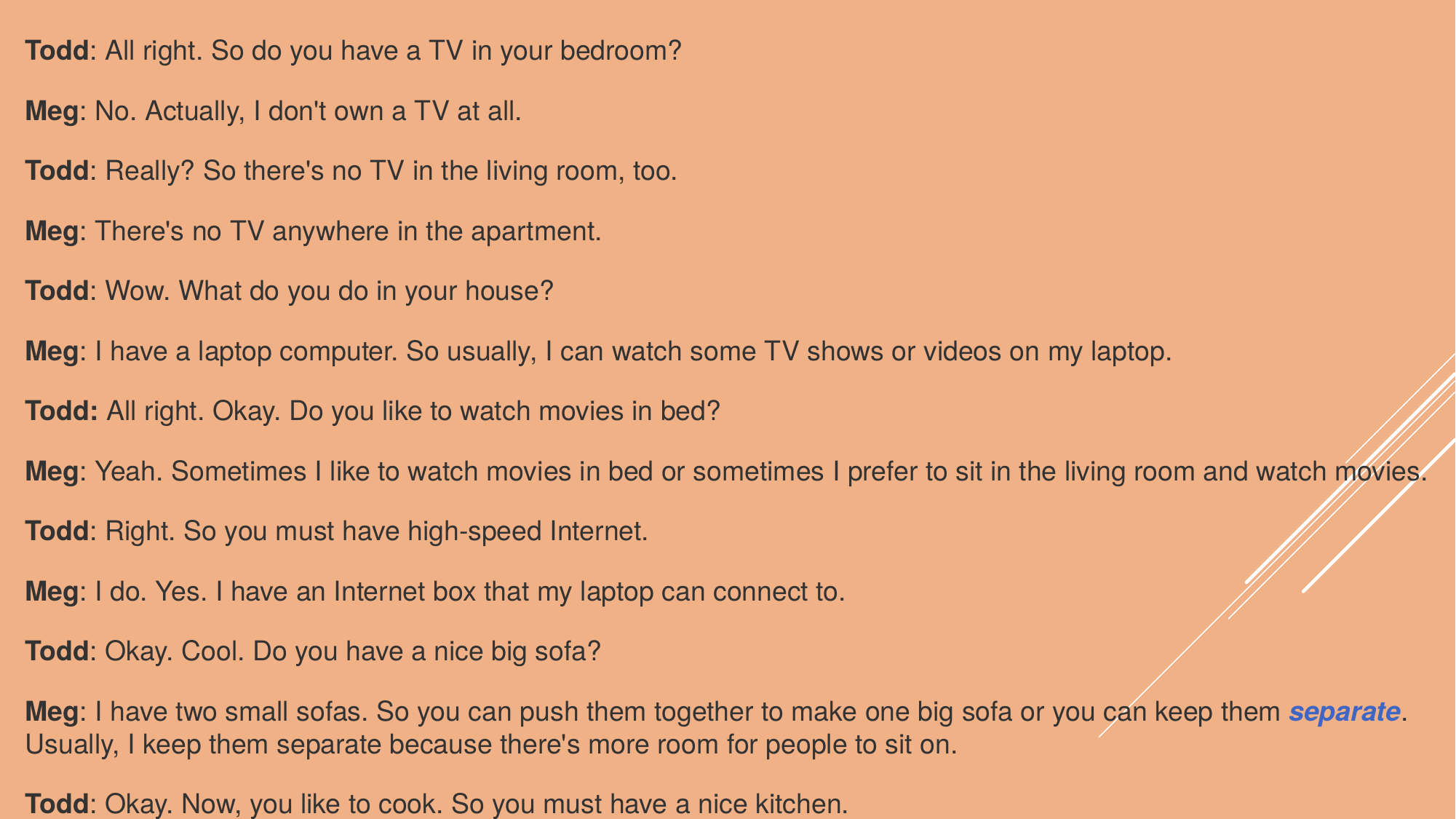

Todd: All right. So do you have a TV in your bedroom?
Meg: No. Actually, I don't own a TV at all.
Todd: Really? So there's no TV in the living room, too.
Meg: There's no TV anywhere in the apartment.
Todd: Wow. What do you do in your house?
Meg: I have a laptop computer. So usually, I can watch some TV shows or videos on my laptop.
Todd: All right. Okay. Do you like to watch movies in bed?
Meg: Yeah. Sometimes I like to watch movies in bed or sometimes I prefer to sit in the living room and watch movies.
Todd: Right. So you must have high-speed Internet.
Meg: I do. Yes. I have an Internet box that my laptop can connect to.
Todd: Okay. Cool. Do you have a nice big sofa?
Meg: I have two small sofas. So you can push them together to make one big sofa or you can keep them separate. Usually, I keep them separate because there's more room for people to sit on.
Todd: Okay. Now, you like to cook. So you must have a nice kitchen.